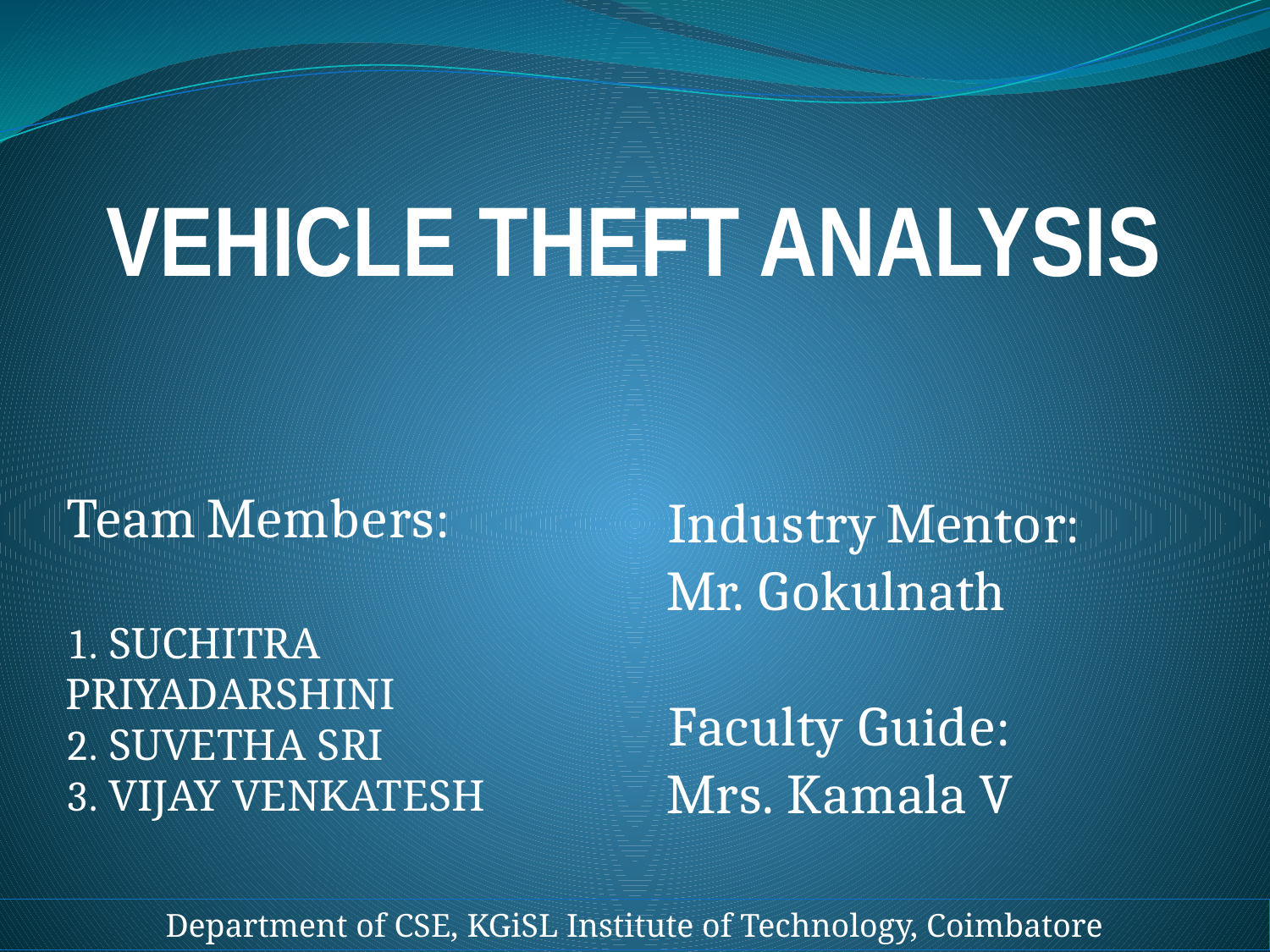

# VEHICLE THEFT ANALYSIS
Team Members:

1. SUCHITRA PRIYADARSHINI
2. SUVETHA SRI
3. VIJAY VENKATESH
Industry Mentor:
Mr. Gokulnath

Faculty Guide:
Mrs. Kamala V
Department of CSE, KGiSL Institute of Technology, Coimbatore